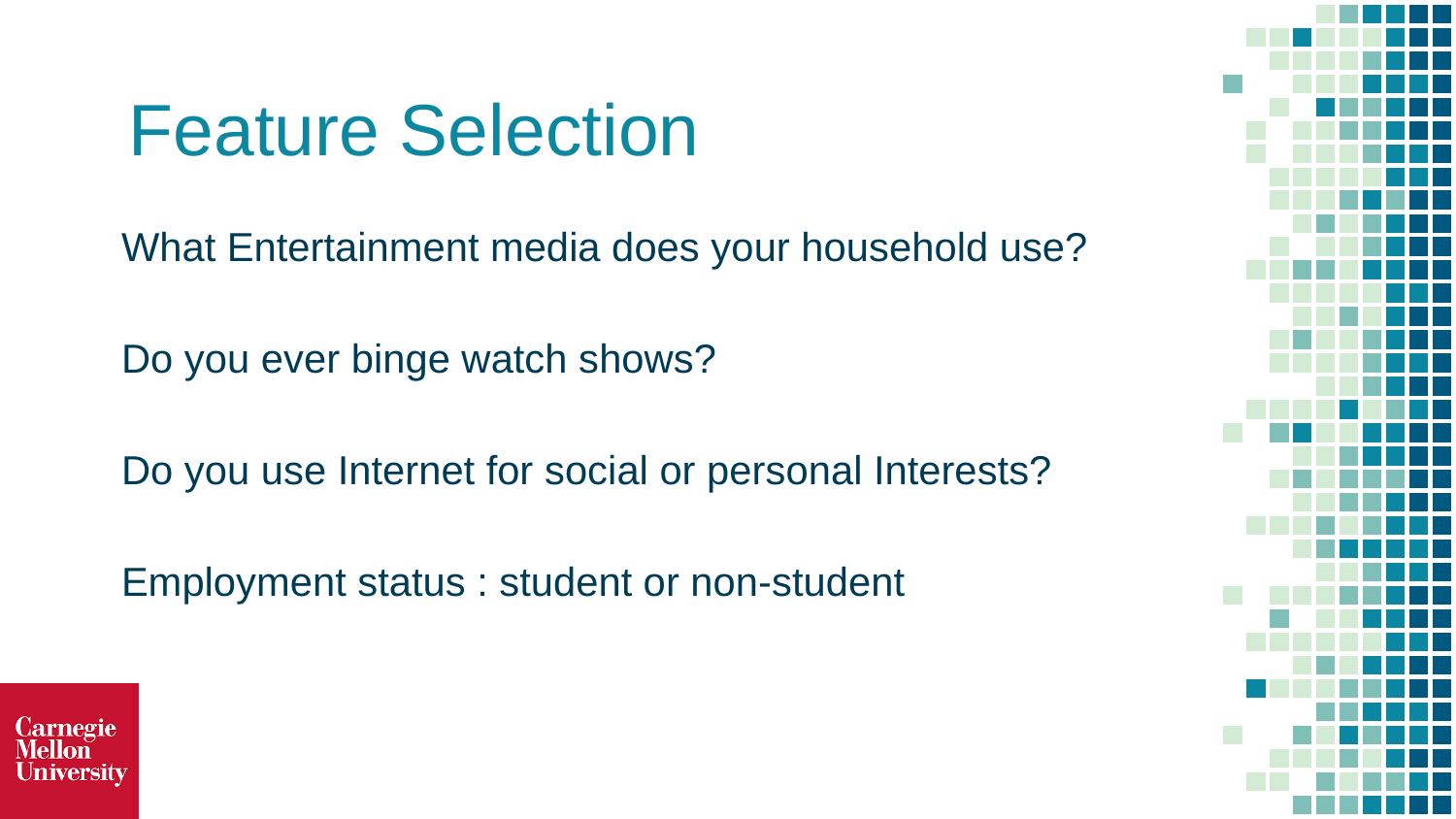

# Feature Selection
What Entertainment media does your household use?

Do you ever binge watch shows?

Do you use Internet for social or personal Interests?

Employment status : student or non-student